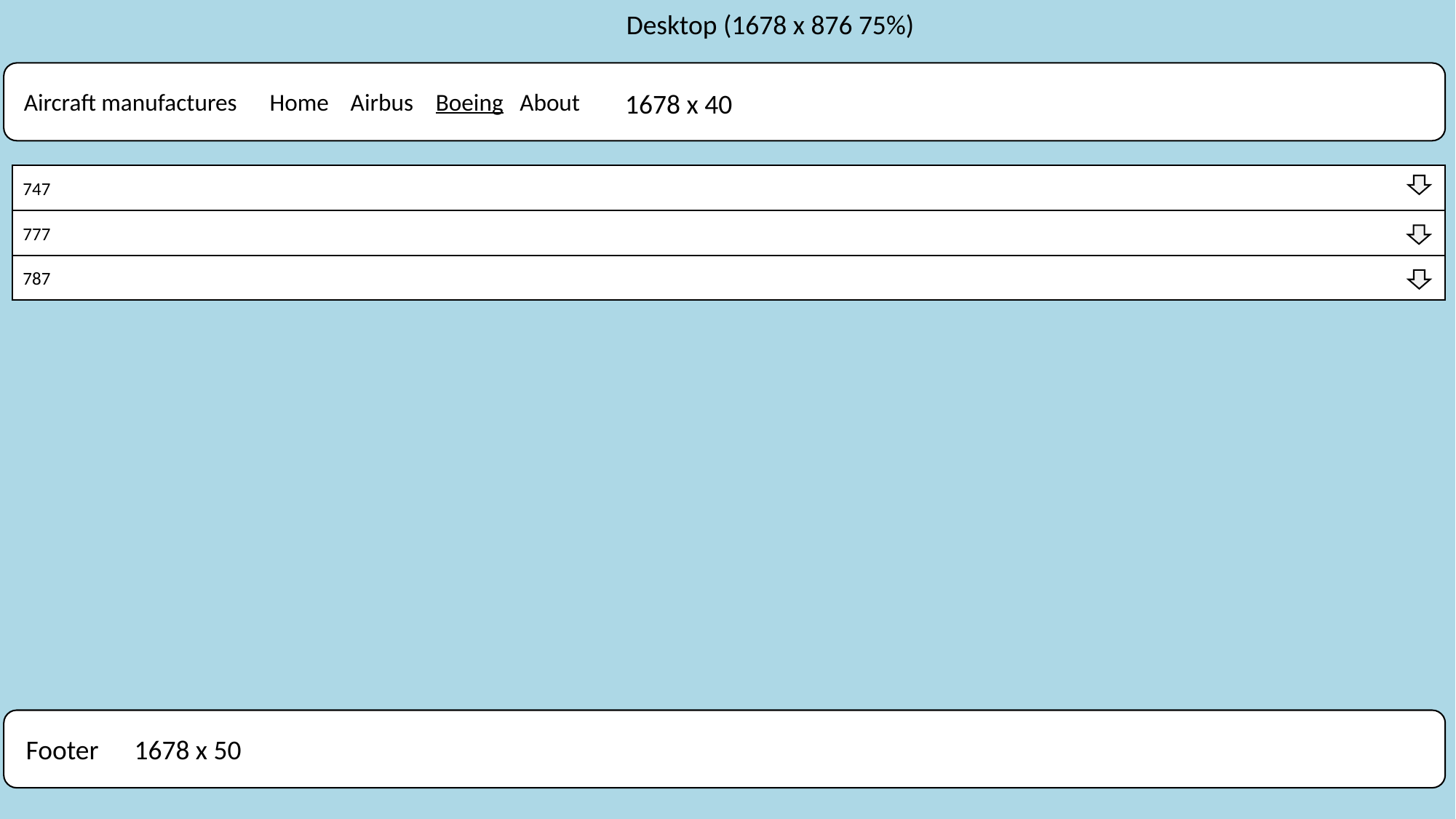

Desktop (1678 x 876 75%)

Aircraft manufactures      Home    Airbus    Boeing   About
1678 x 40
747

777

787

Footer
1678 x 50